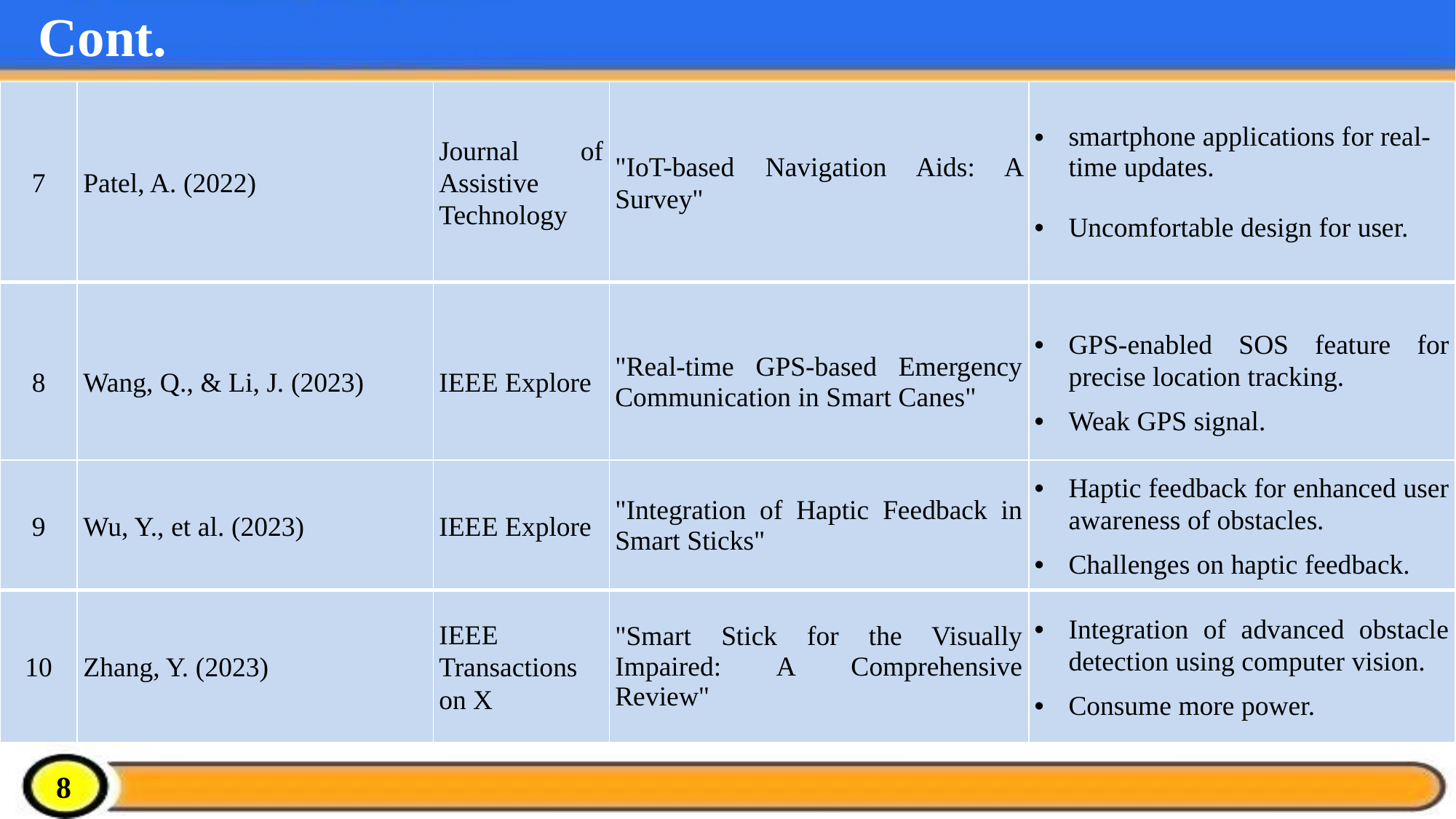

# Cont.
| 7 | Patel, A. (2022) | Journal of Assistive Technology | "IoT-based Navigation Aids: A Survey" | smartphone applications for real-time updates. Uncomfortable design for user. |
| --- | --- | --- | --- | --- |
| 8 | Wang, Q., & Li, J. (2023) | IEEE Explore | "Real-time GPS-based Emergency Communication in Smart Canes" | GPS-enabled SOS feature for precise location tracking. Weak GPS signal. |

| 9 | Wu, Y., et al. (2023) | IEEE Explore | "Integration of Haptic Feedback in Smart Sticks" | Haptic feedback for enhanced user awareness of obstacles. Challenges on haptic feedback. |
| --- | --- | --- | --- | --- |
| 10 | Zhang, Y. (2023) | IEEE Transactions on X | "Smart Stick for the Visually Impaired: A Comprehensive Review" | Integration of advanced obstacle detection using computer vision. Consume more power. |
8